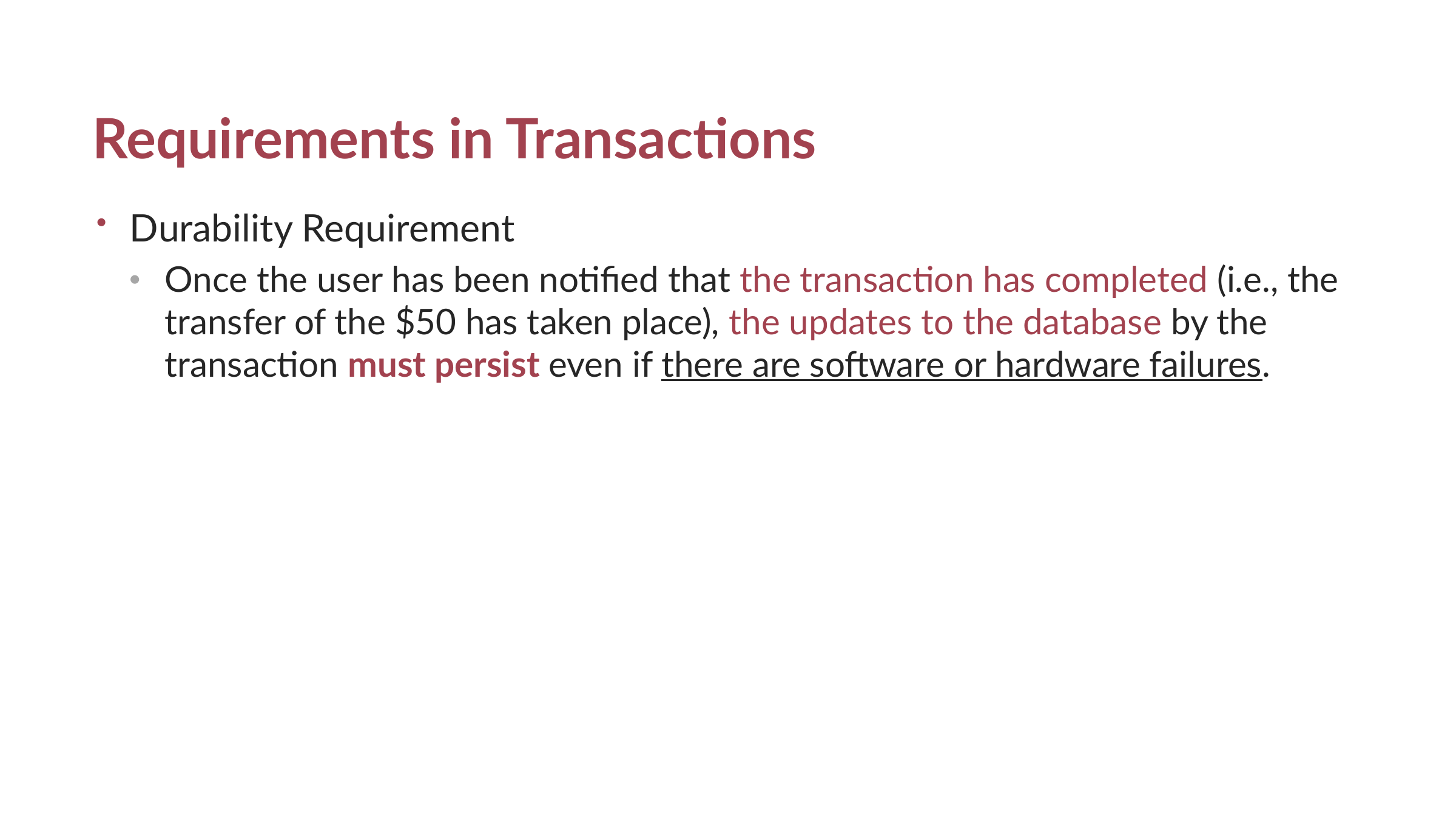

# Requirements in Transactions
Durability Requirement
Once the user has been notified that the transaction has completed (i.e., the transfer of the $50 has taken place), the updates to the database by the transaction must persist even if there are software or hardware failures.